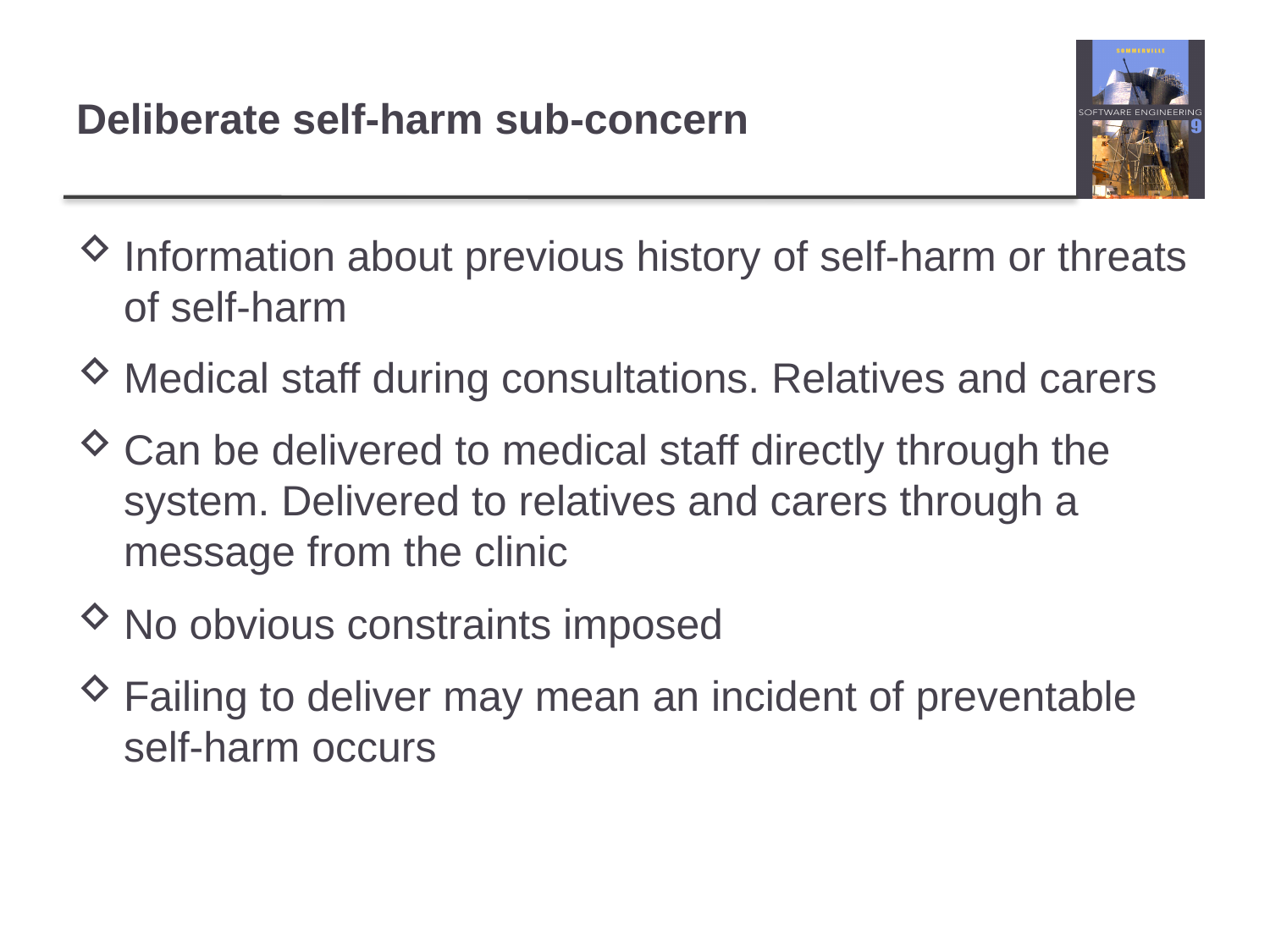

# Deliberate self-harm sub-concern
Information about previous history of self-harm or threats of self-harm
Medical staff during consultations. Relatives and carers
Can be delivered to medical staff directly through the system. Delivered to relatives and carers through a message from the clinic
No obvious constraints imposed
Failing to deliver may mean an incident of preventable self-harm occurs